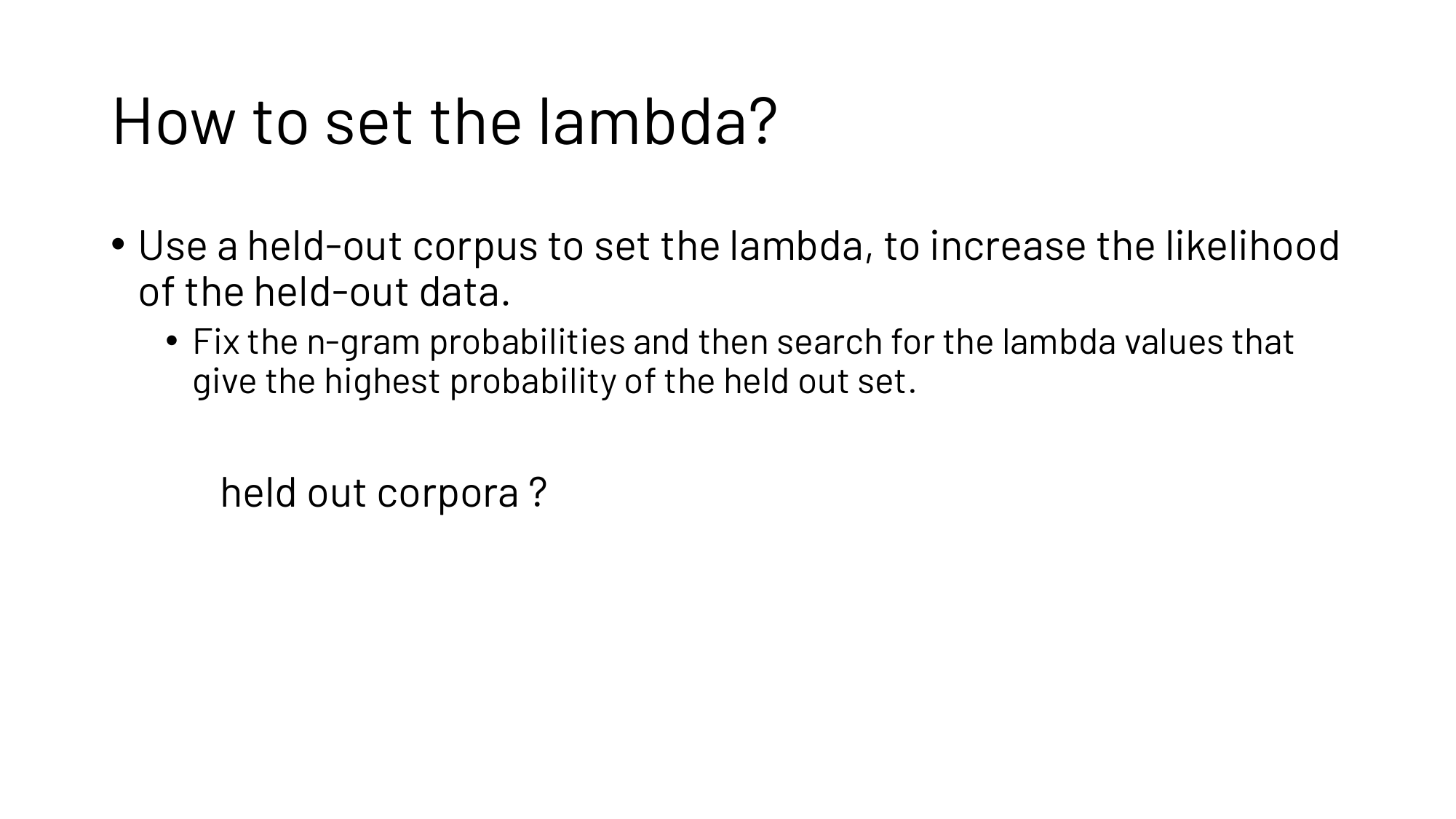

# How to set the lambda?
Use a held-out corpus to set the lambda, to increase the likelihood of the held-out data.
Fix the n-gram probabilities and then search for the lambda values that give the highest probability of the held out set.

	held out corpora ?